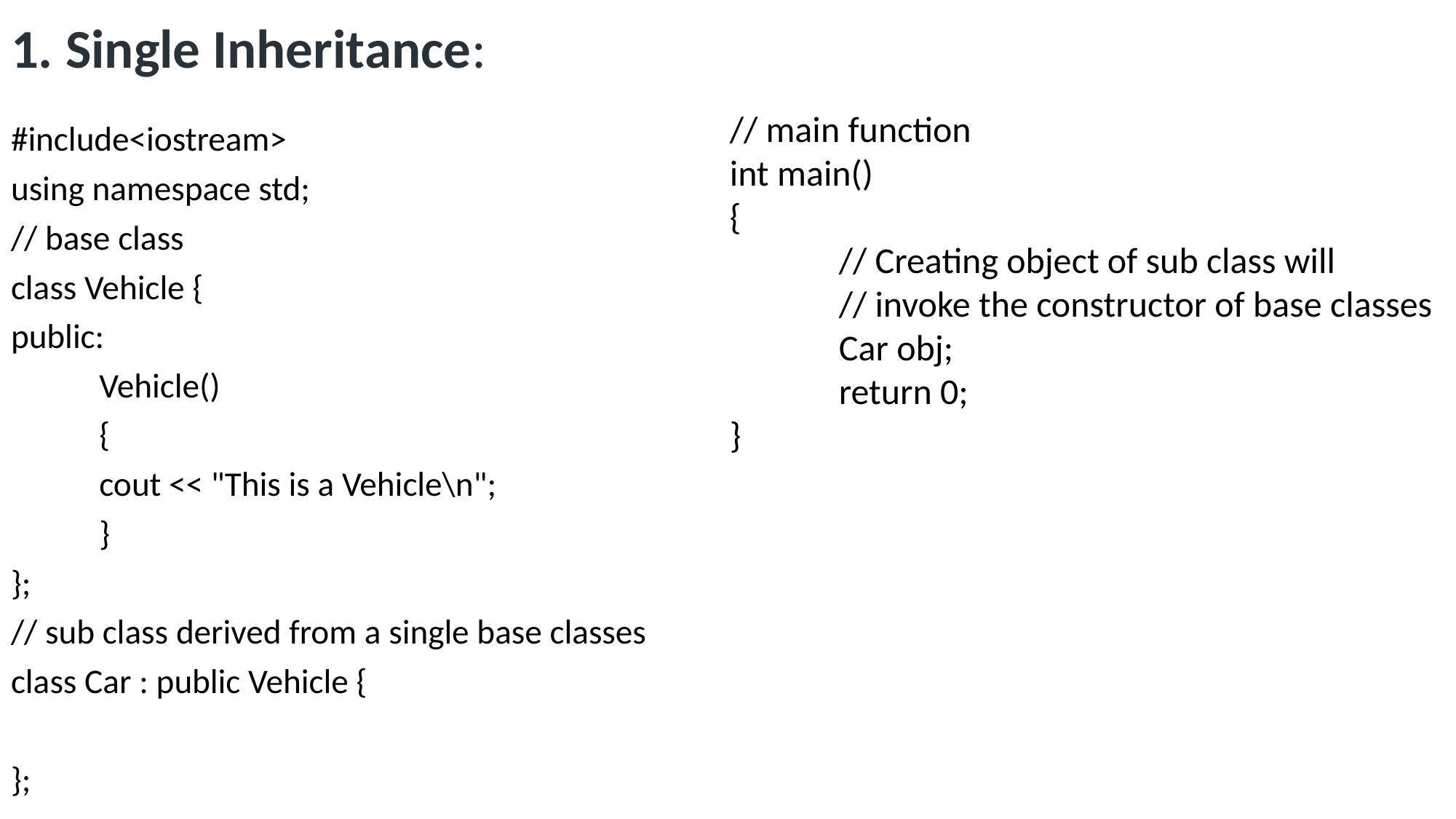

# 1. Single Inheritance:
// main function
int main()
{
	// Creating object of sub class will
	// invoke the constructor of base classes
	Car obj;
	return 0;
}

#include<iostream>
using namespace std;
// base class
class Vehicle {
public:
	Vehicle()
	{
	cout << "This is a Vehicle\n";
	}
};
// sub class derived from a single base classes
class Car : public Vehicle {

};